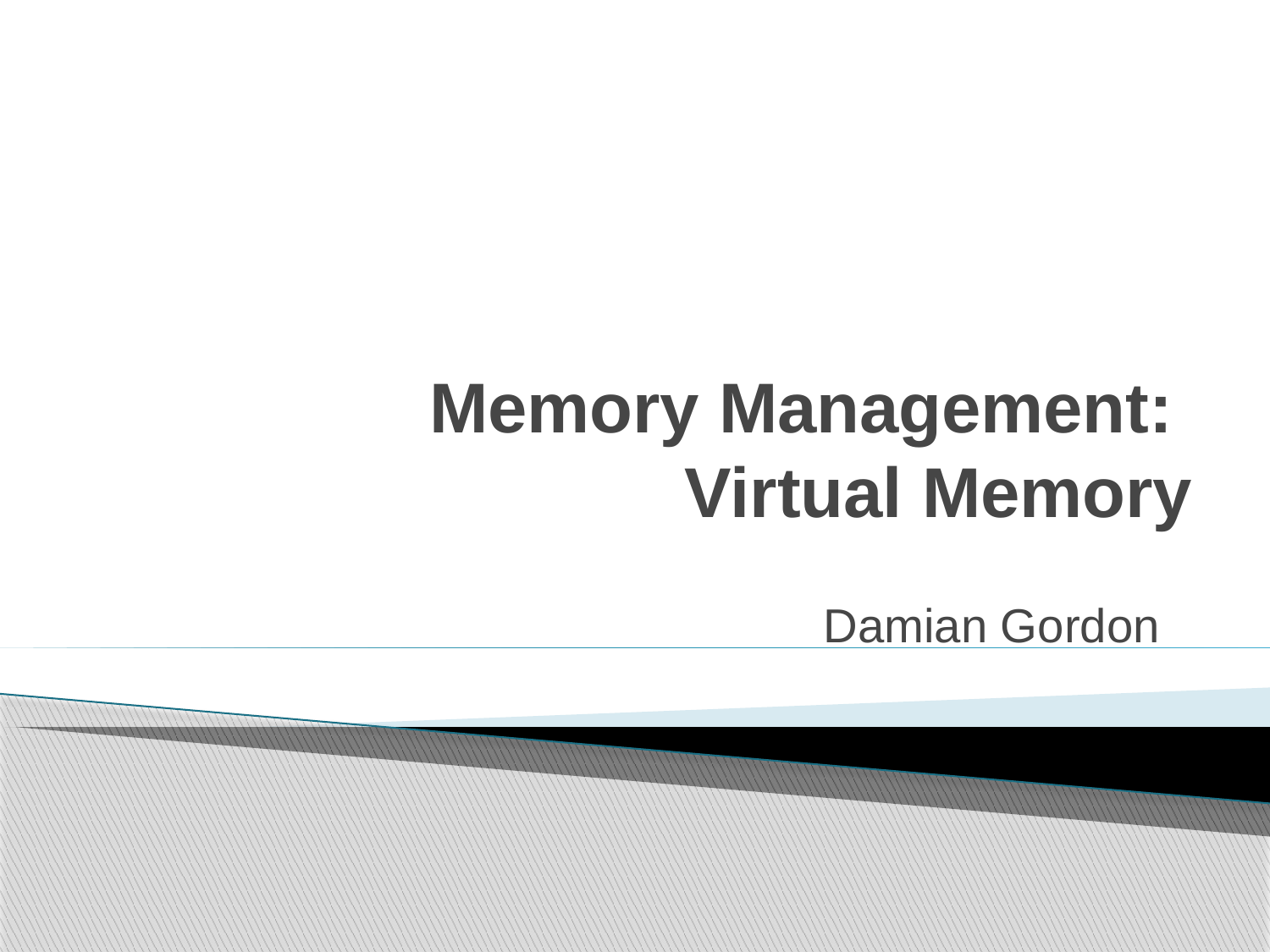

# Memory Management: Virtual Memory
Damian Gordon